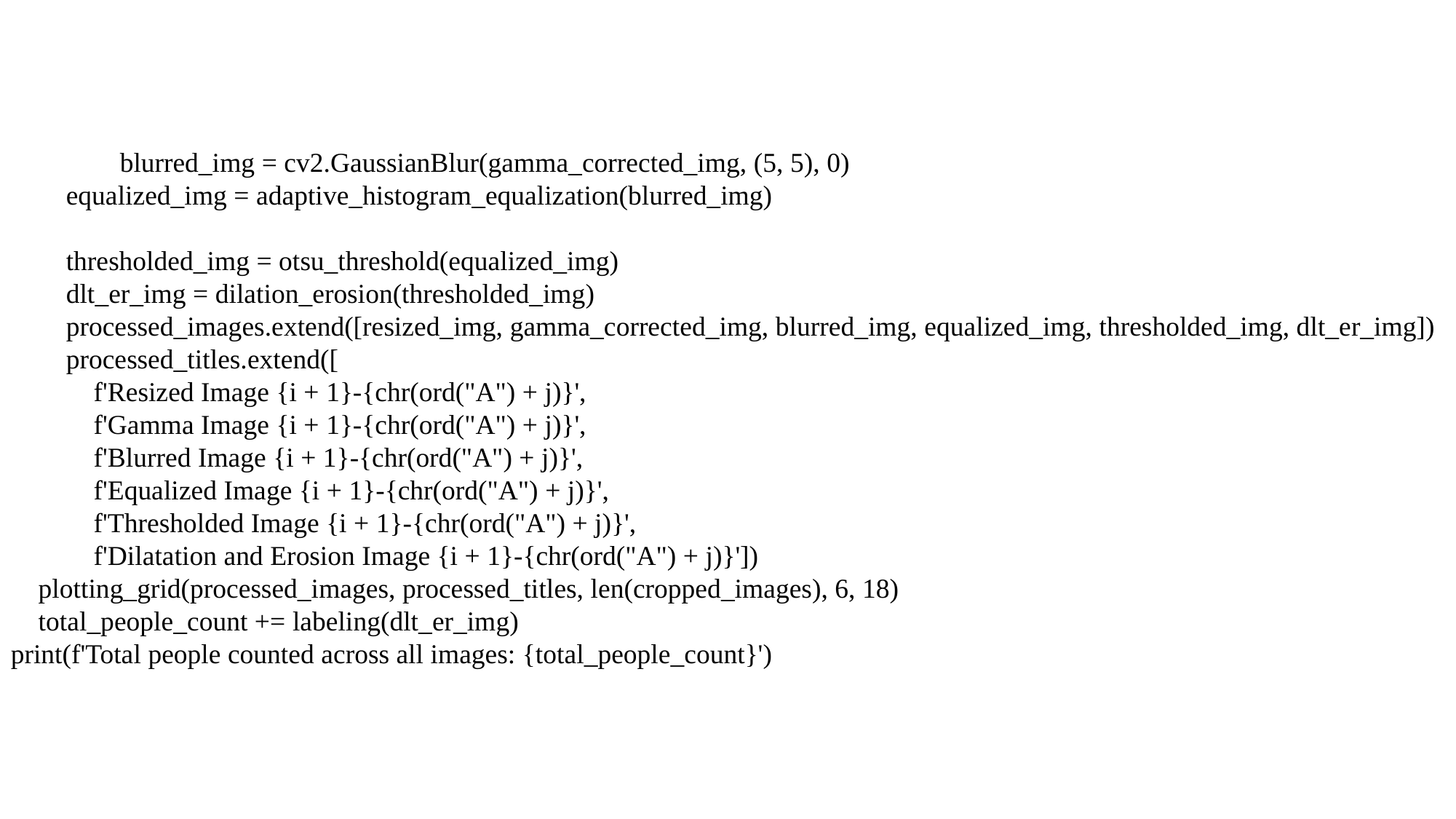

blurred_img = cv2.GaussianBlur(gamma_corrected_img, (5, 5), 0)
        equalized_img = adaptive_histogram_equalization(blurred_img)

        thresholded_img = otsu_threshold(equalized_img)
        dlt_er_img = dilation_erosion(thresholded_img)
        processed_images.extend([resized_img, gamma_corrected_img, blurred_img, equalized_img, thresholded_img, dlt_er_img])
        processed_titles.extend([
            f'Resized Image {i + 1}-{chr(ord("A") + j)}',
            f'Gamma Image {i + 1}-{chr(ord("A") + j)}',
            f'Blurred Image {i + 1}-{chr(ord("A") + j)}',
            f'Equalized Image {i + 1}-{chr(ord("A") + j)}',
            f'Thresholded Image {i + 1}-{chr(ord("A") + j)}',
            f'Dilatation and Erosion Image {i + 1}-{chr(ord("A") + j)}'])
    plotting_grid(processed_images, processed_titles, len(cropped_images), 6, 18)
    total_people_count += labeling(dlt_er_img)
print(f'Total people counted across all images: {total_people_count}')